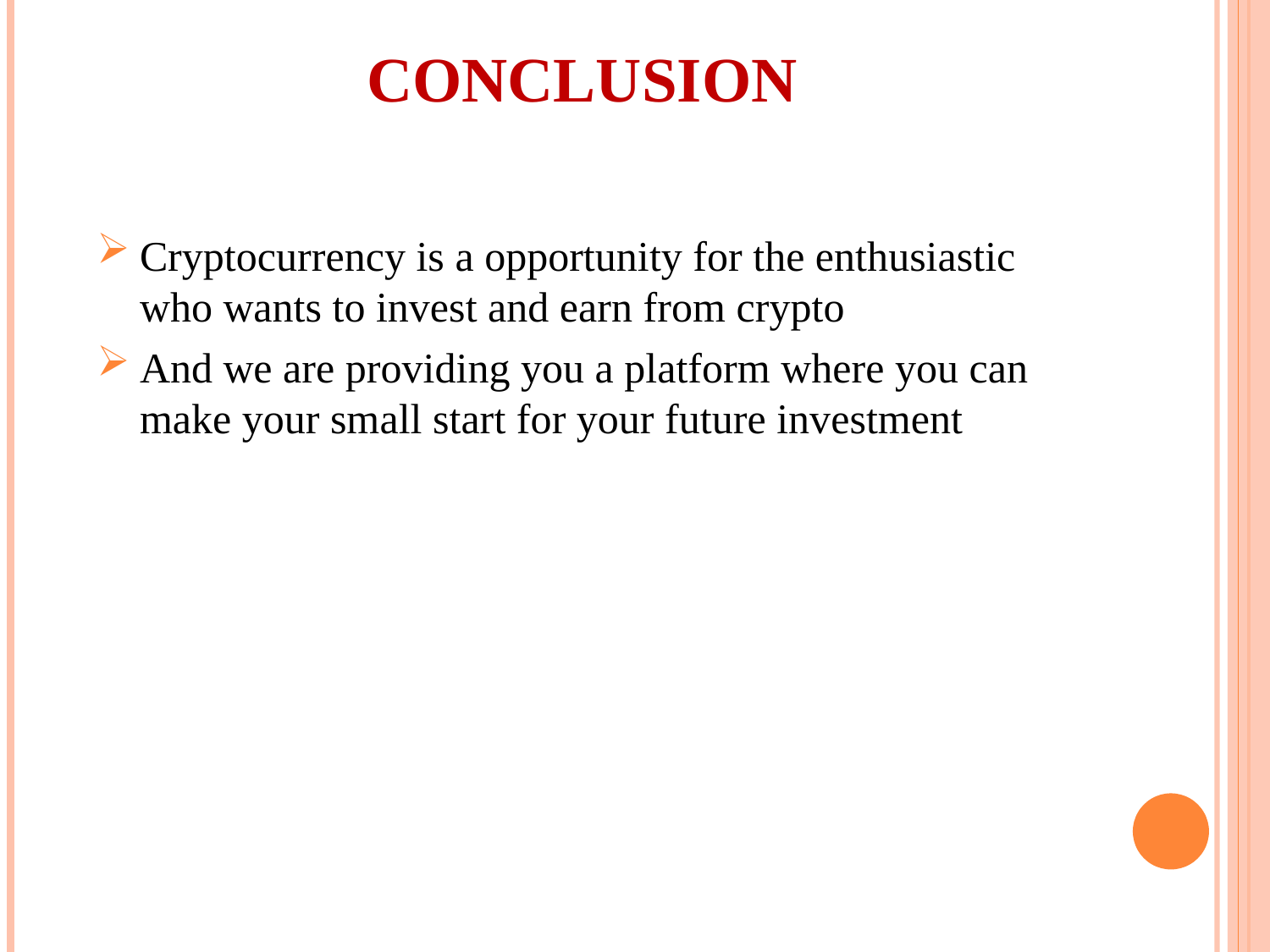

# Conclusion
Cryptocurrency is a opportunity for the enthusiastic who wants to invest and earn from crypto
And we are providing you a platform where you can make your small start for your future investment